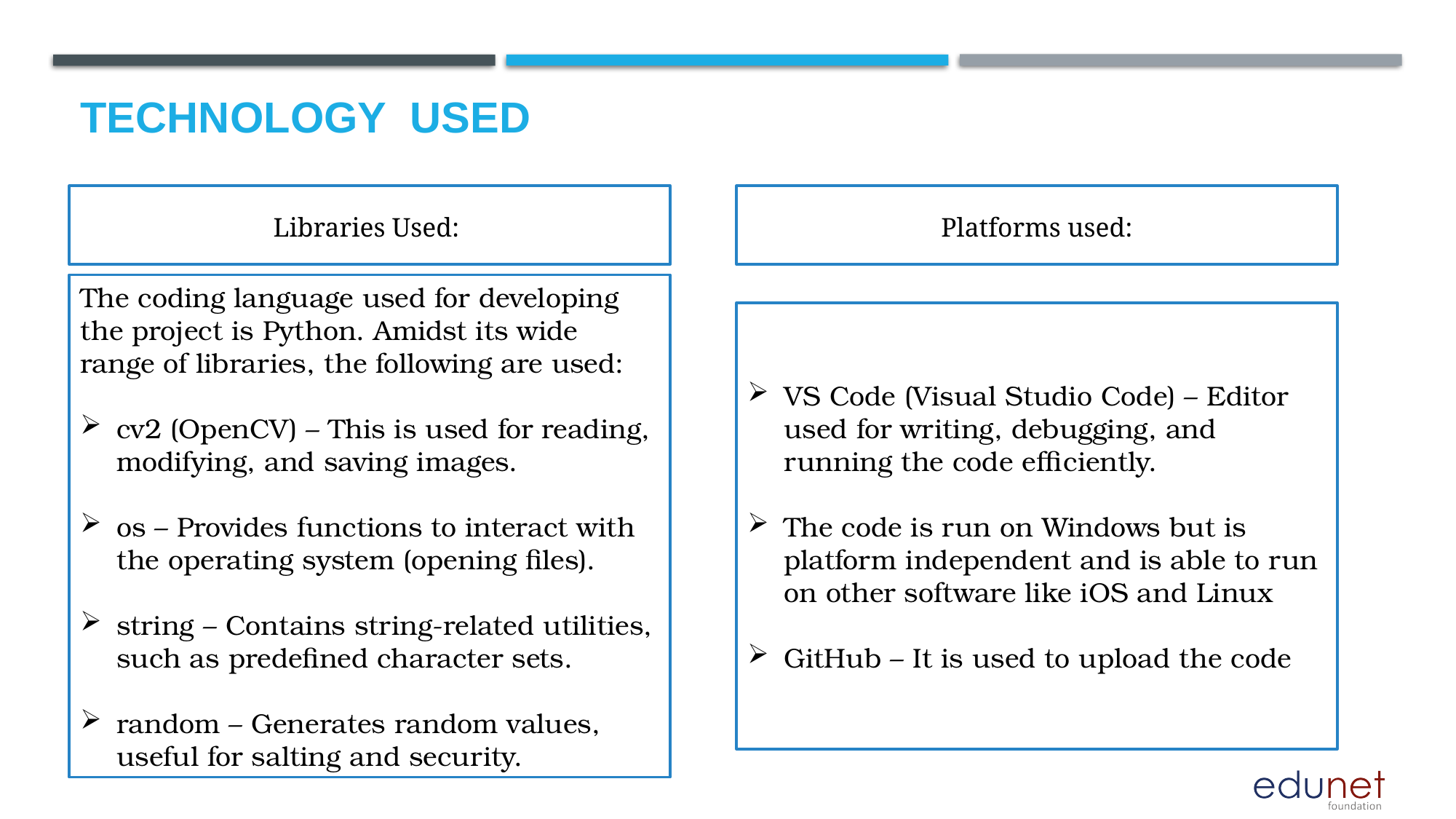

# Technology  used
Platforms used:
Libraries Used:
The coding language used for developing the project is Python. Amidst its wide range of libraries, the following are used:

cv2 (OpenCV) – This is used for reading, modifying, and saving images.

os – Provides functions to interact with the operating system (opening files).

string – Contains string-related utilities, such as predefined character sets.

random – Generates random values, useful for salting and security.
VS Code (Visual Studio Code) – Editor used for writing, debugging, and running the code efficiently.

The code is run on Windows but is platform independent and is able to run on other software like iOS and Linux

GitHub – It is used to upload the code